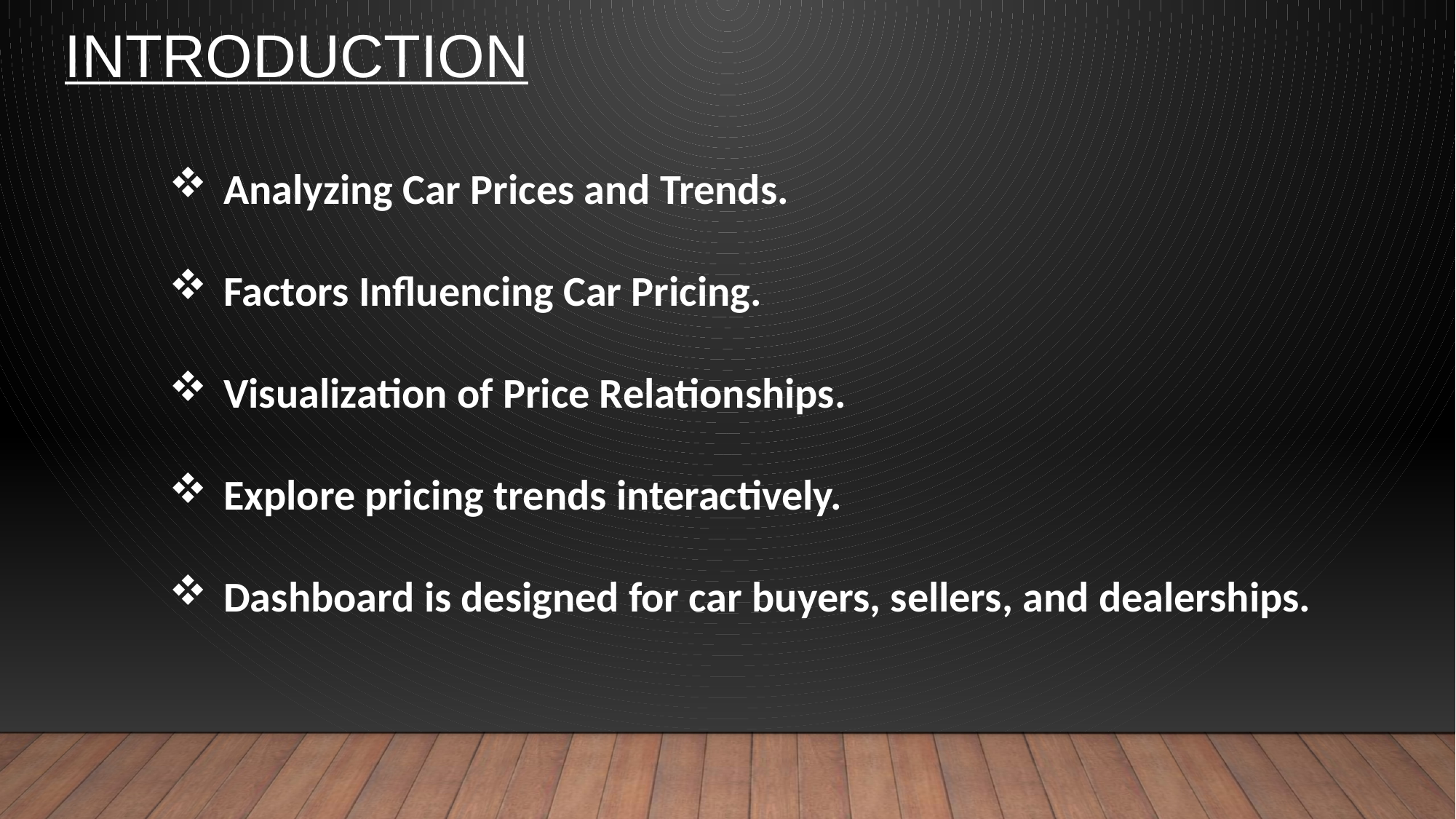

INTRODUCTION
Analyzing Car Prices and Trends.
Factors Influencing Car Pricing.
Visualization of Price Relationships.
Explore pricing trends interactively.
Dashboard is designed for car buyers, sellers, and dealerships.